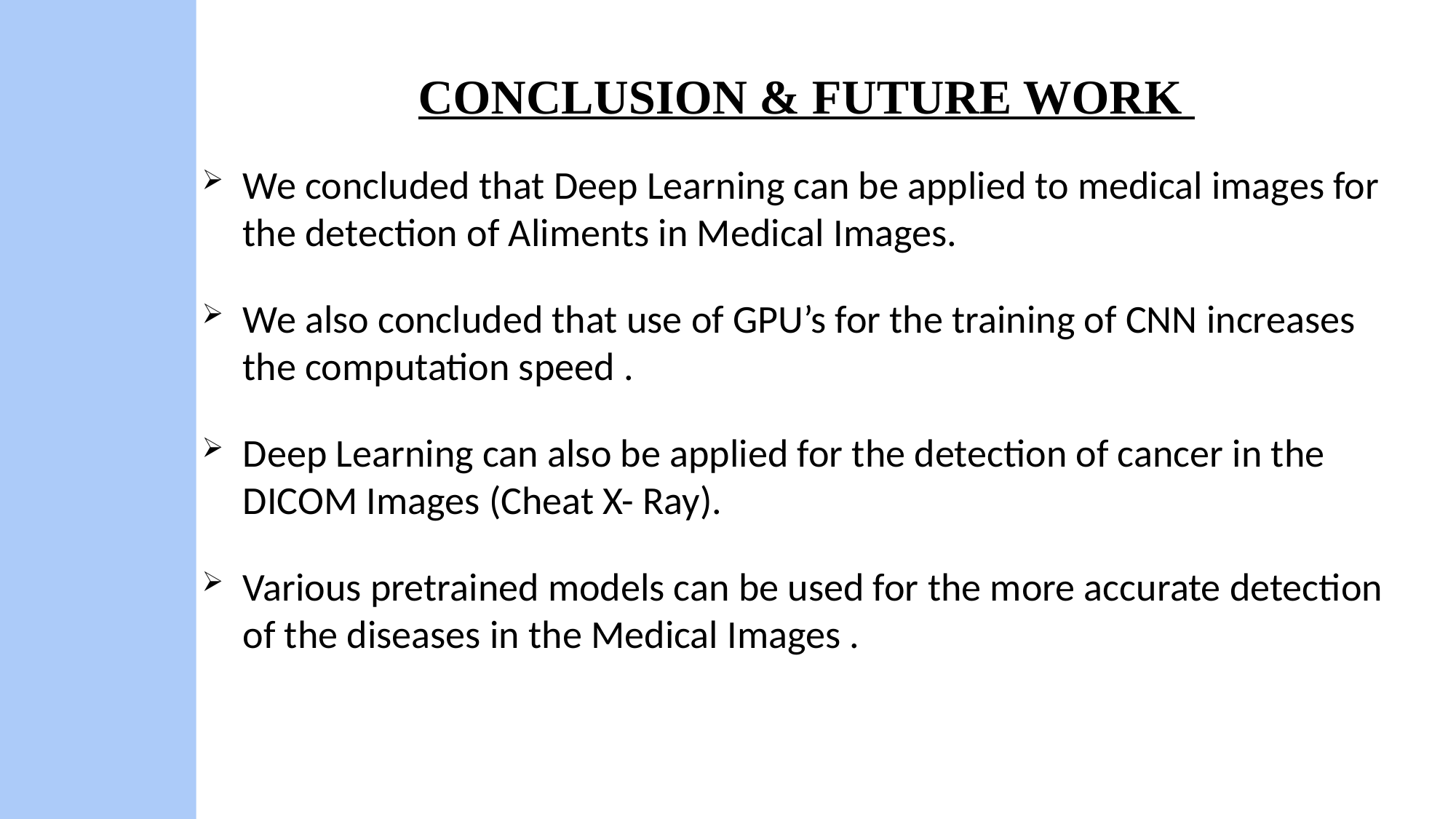

# CONCLUSION & FUTURE WORK
We concluded that Deep Learning can be applied to medical images for the detection of Aliments in Medical Images.
We also concluded that use of GPU’s for the training of CNN increases the computation speed .
Deep Learning can also be applied for the detection of cancer in the DICOM Images (Cheat X- Ray).
Various pretrained models can be used for the more accurate detection of the diseases in the Medical Images .